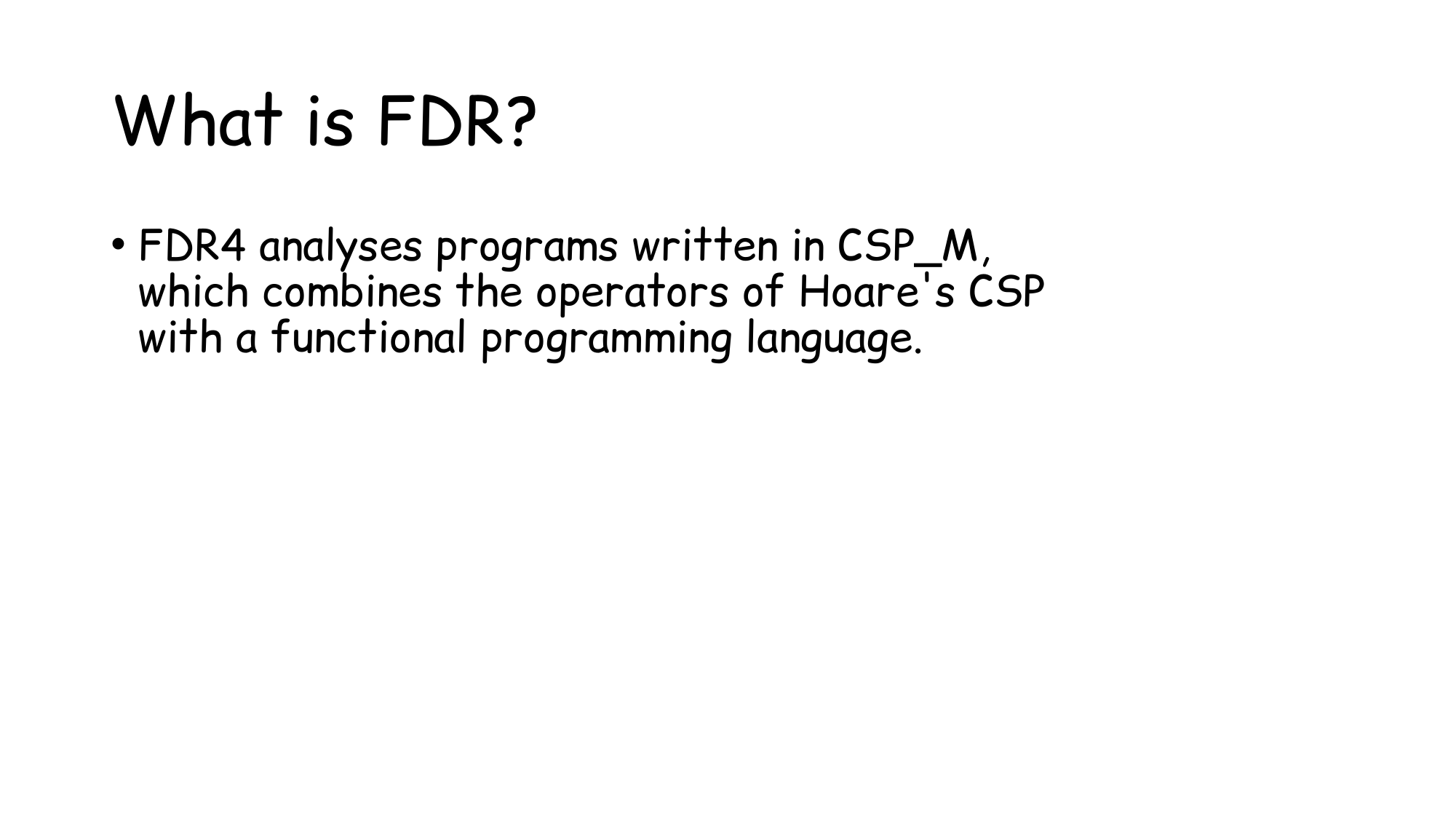

# What is FDR?
FDR4 analyses programs written in CSP_M, which combines the operators of Hoare's CSP with a functional programming language.